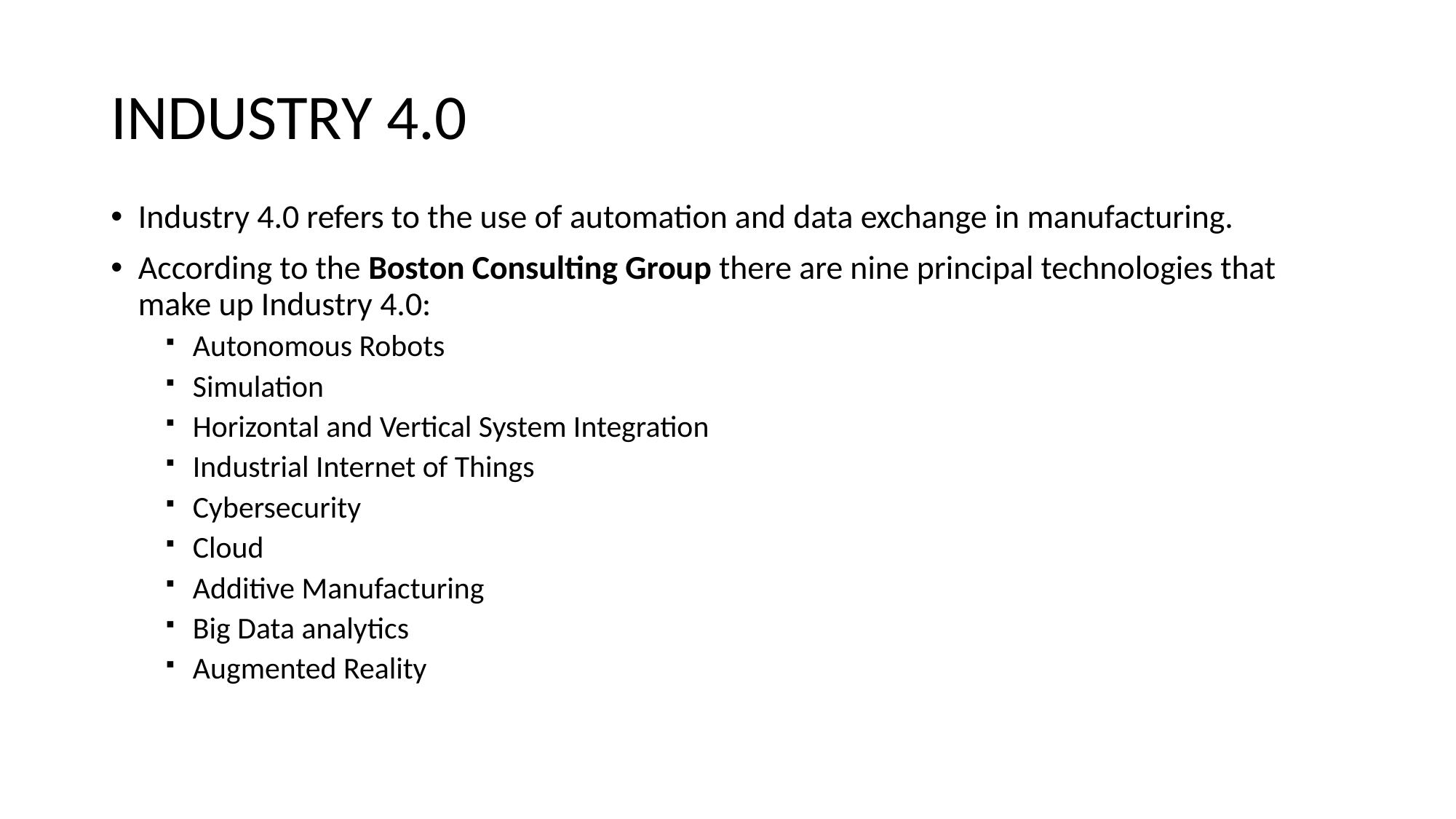

# INDUSTRY 4.0
Industry 4.0 refers to the use of automation and data exchange in manufacturing.
According to the Boston Consulting Group there are nine principal technologies that make up Industry 4.0:
Autonomous Robots
Simulation
Horizontal and Vertical System Integration
Industrial Internet of Things
Cybersecurity
Cloud
Additive Manufacturing
Big Data analytics
Augmented Reality